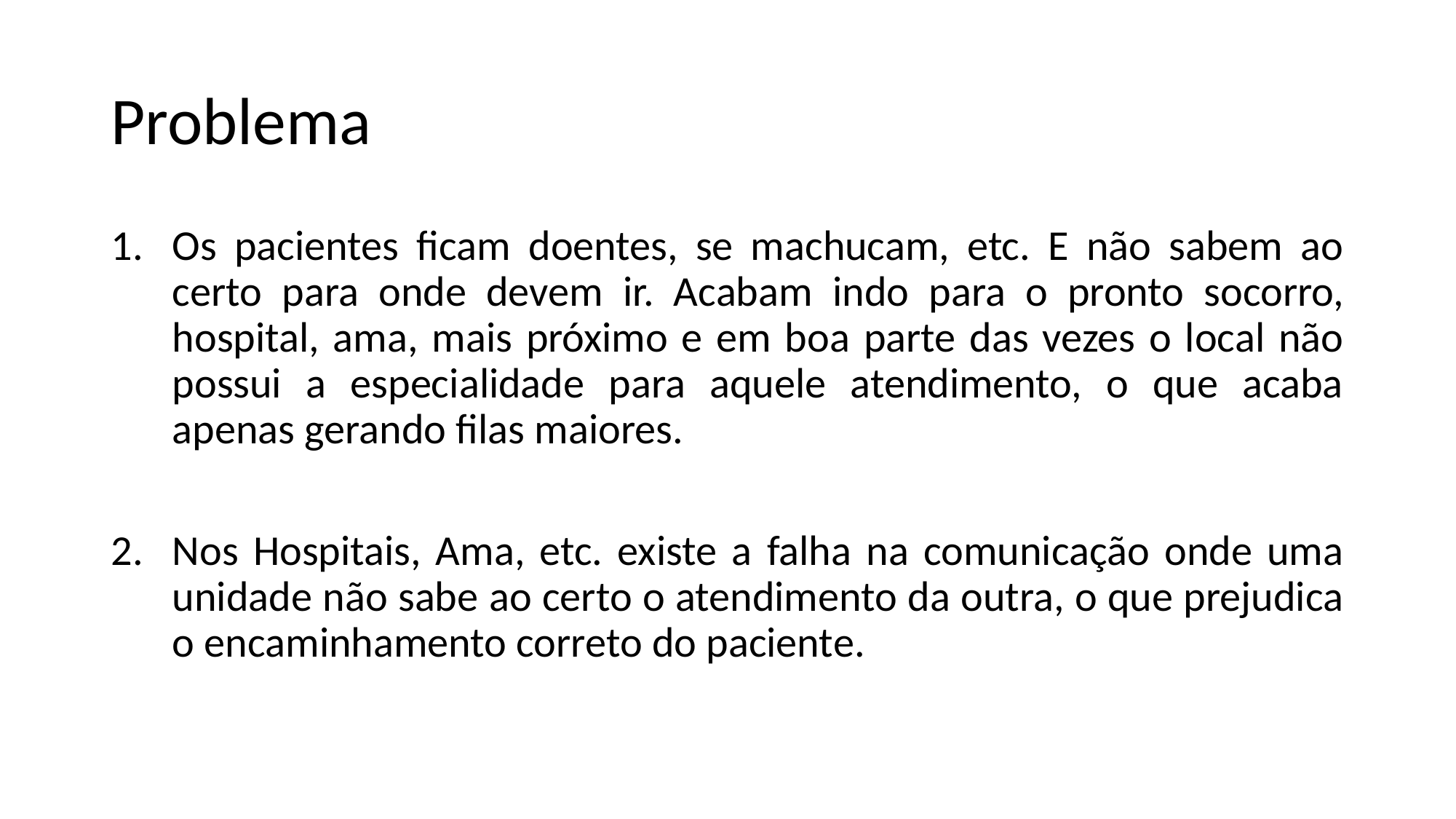

# Problema
Os pacientes ficam doentes, se machucam, etc. E não sabem ao certo para onde devem ir. Acabam indo para o pronto socorro, hospital, ama, mais próximo e em boa parte das vezes o local não possui a especialidade para aquele atendimento, o que acaba apenas gerando filas maiores.

Nos Hospitais, Ama, etc. existe a falha na comunicação onde uma unidade não sabe ao certo o atendimento da outra, o que prejudica o encaminhamento correto do paciente.